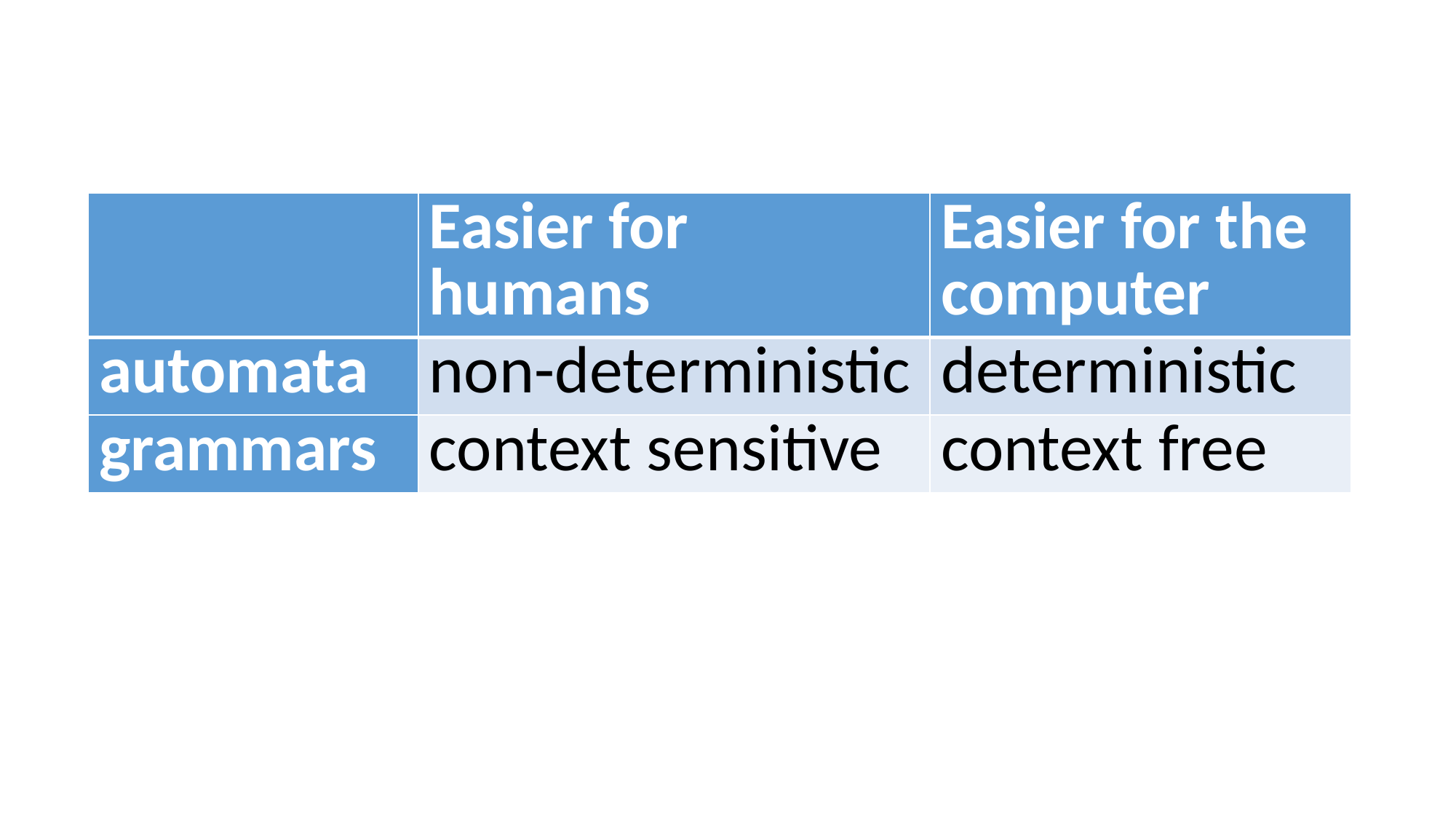

|  | Easier for humans | Easier for the computer |
| --- | --- | --- |
| automata | non-deterministic | deterministic |
| grammars | context sensitive | context free |